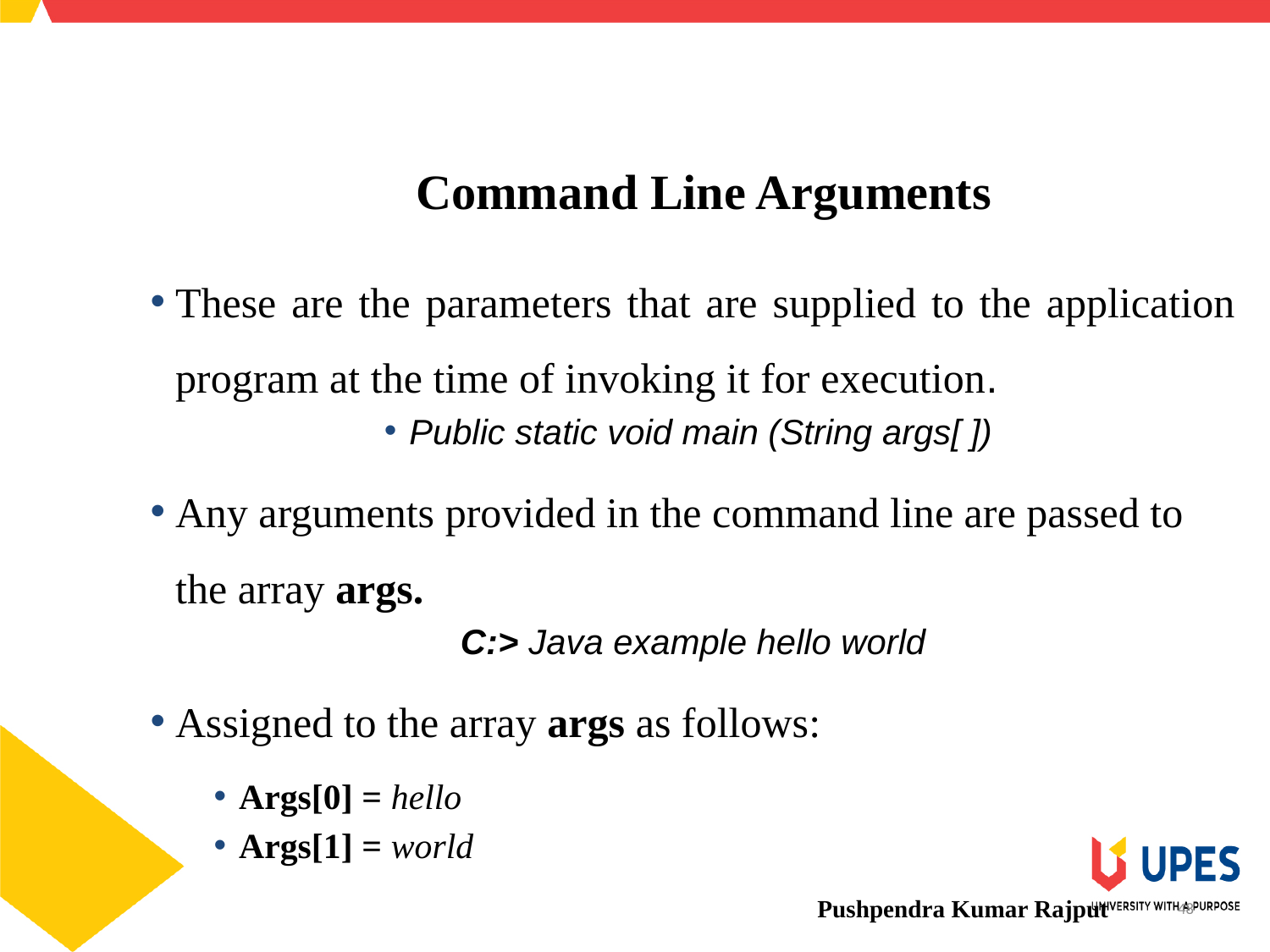

SCHOOL OF ENGINEERING & TECHNOLOGY
DEPARTMENT OF COMPUTER SCIENCE AND ENGINEERING
Command Line Arguments
These are the parameters that are supplied to the application program at the time of invoking it for execution.
Public static void main (String args[ ])
Any arguments provided in the command line are passed to the array args.
C:> Java example hello world
Assigned to the array args as follows:
Args[0] = hello
Args[1] = world

Pushpendra Kumar Rajput
48